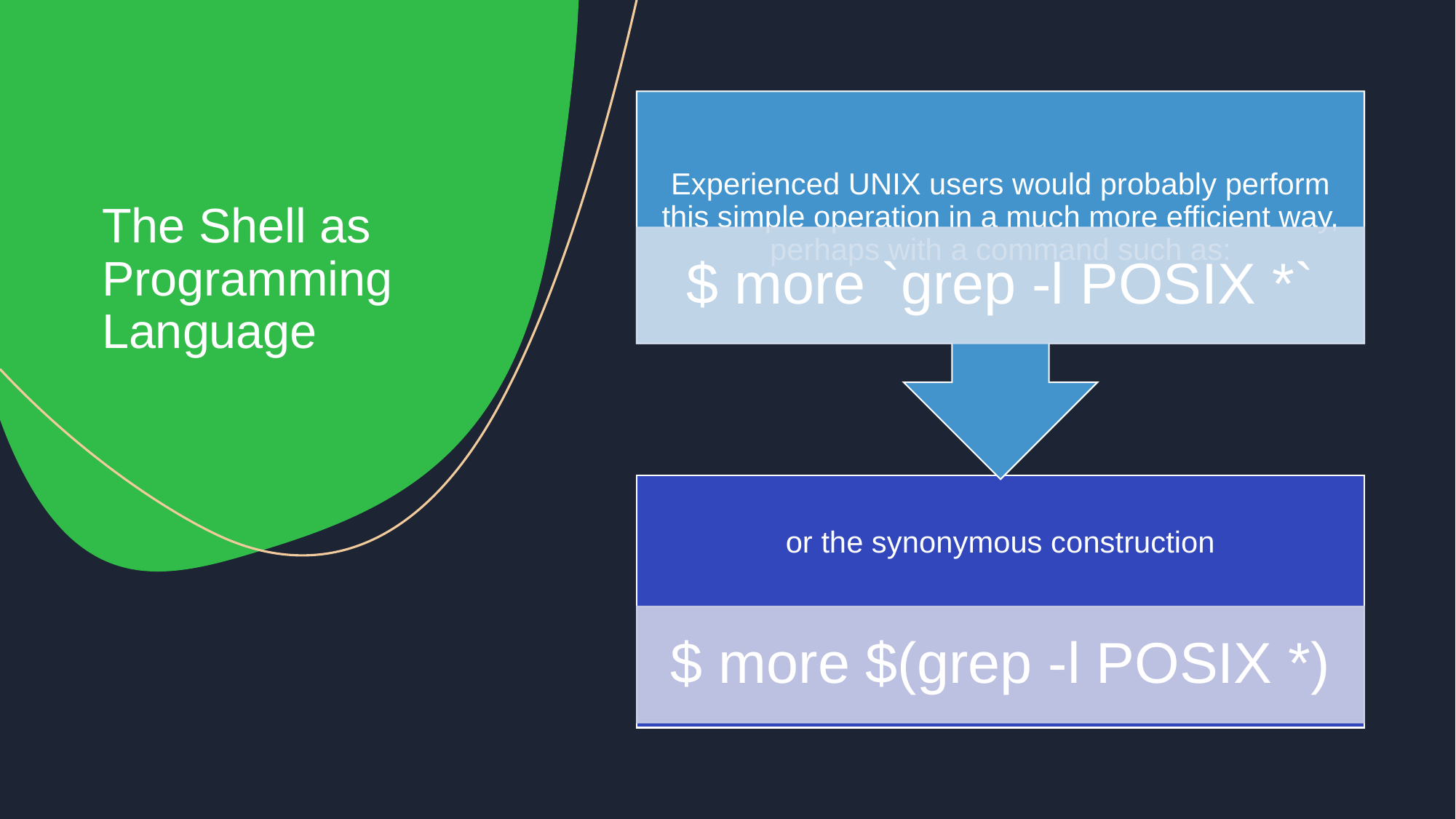

# The Shell as Programming Language
or the synonymous construction
$ more $(grep -l POSIX *)
Experienced UNIX users would probably perform this simple operation in a much more efficient way, perhaps with a command such as:
$ more `grep -l POSIX *`